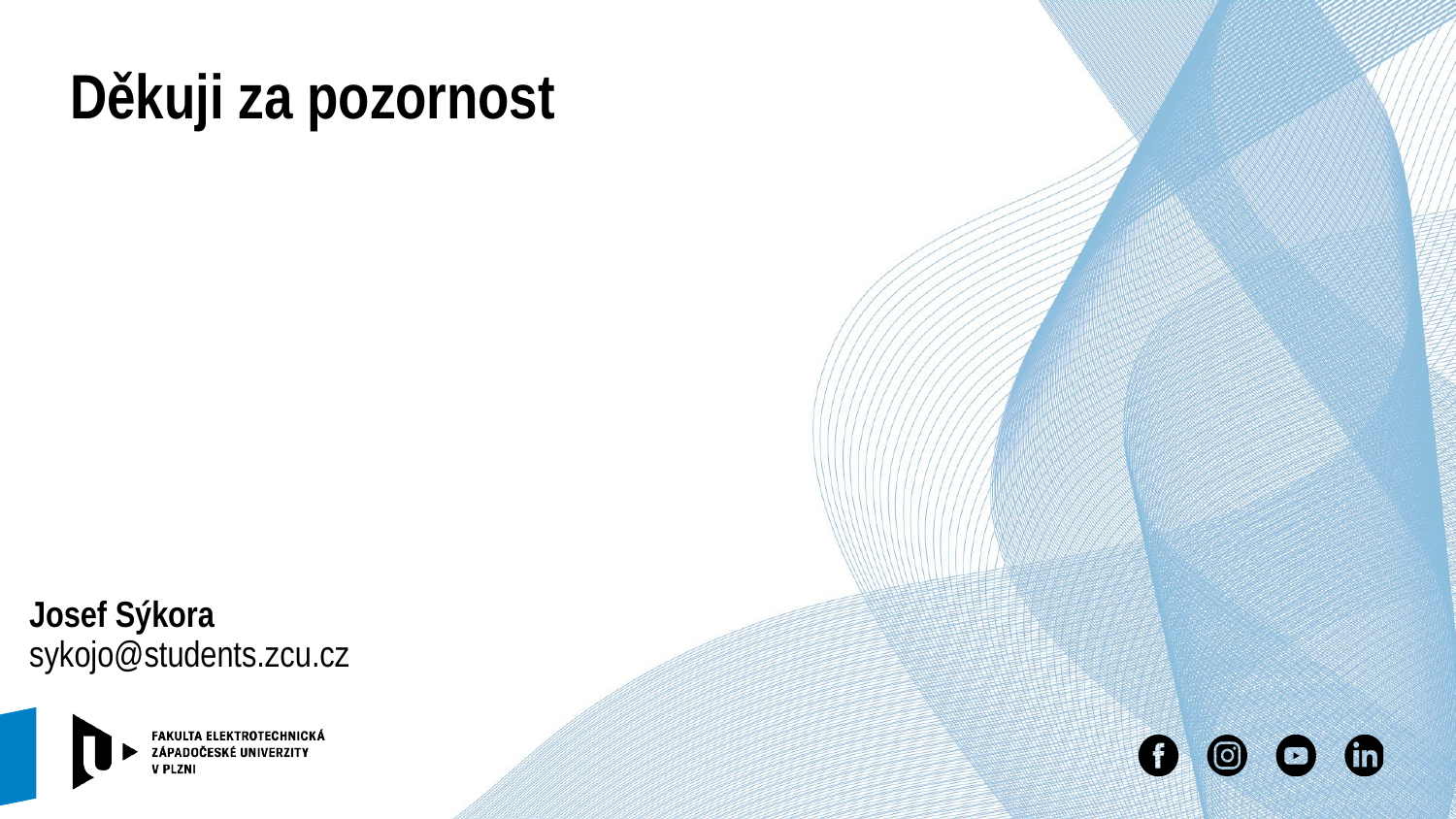

# Děkuji za pozornost
Josef Sýkora
sykojo@students.zcu.cz